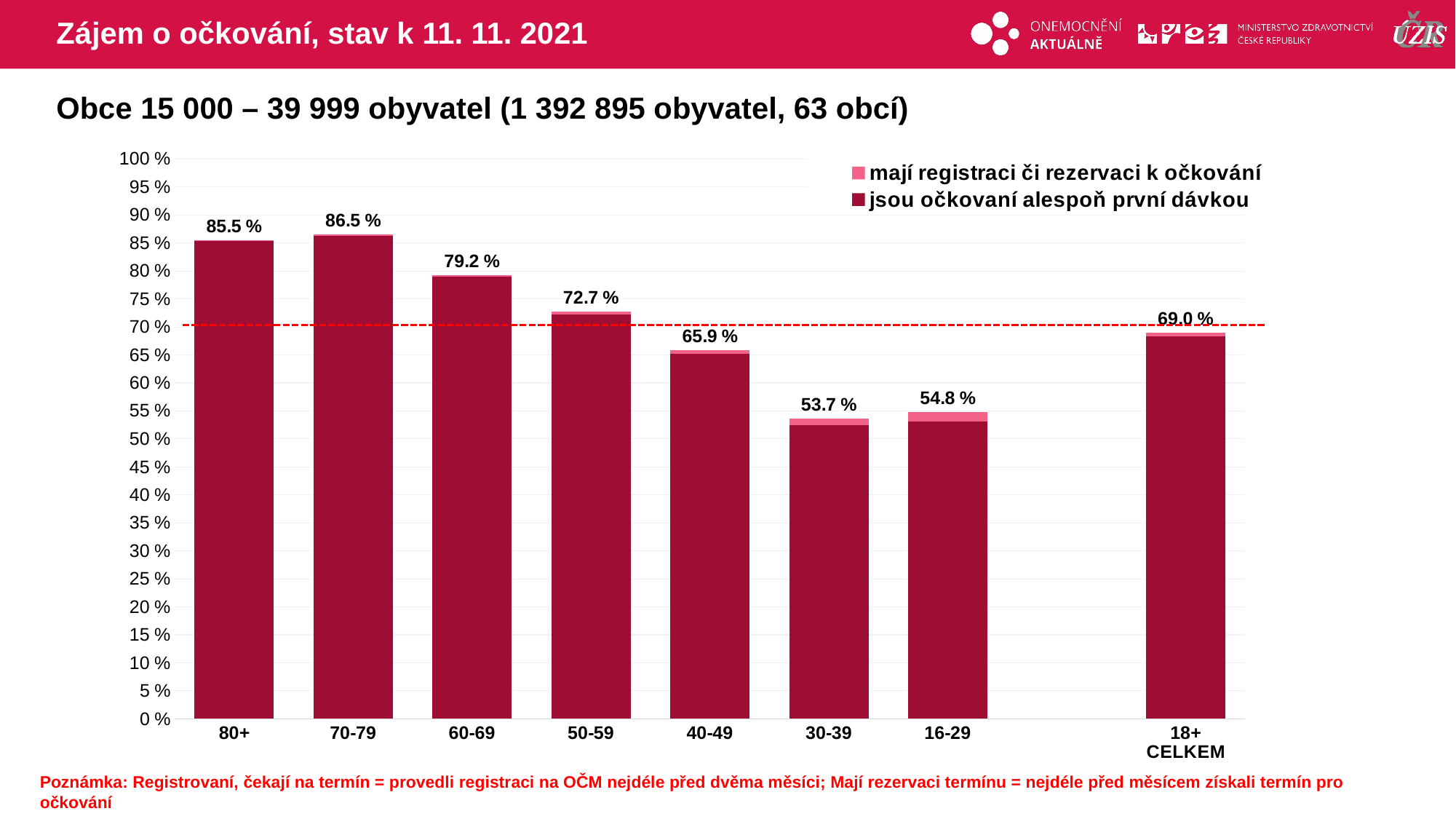

# Zájem o očkování, stav k 11. 11. 2021
Obce 15 000 – 39 999 obyvatel (1 392 895 obyvatel, 63 obcí)

### Chart

| Category | mají registraci či rezervaci k očkování | jsou očkovaní alespoň první dávkou |
|---|---|---|
| 80+ | 85.5199 | 85.3600039 |
| 70-79 | 86.48145 | 86.2521082 |
| 60-69 | 79.19209 | 78.9418114 |
| 50-59 | 72.7037 | 72.220615 |
| 40-49 | 65.90492 | 65.217587 |
| 30-39 | 53.67074 | 52.5131543 |
| 16-29 | 54.78105 | 53.161224 |
|  | None | None |
| 18+ CELKEM | 69.02832 | 68.3308721 |
Poznámka: Registrovaní, čekají na termín = provedli registraci na OČM nejdéle před dvěma měsíci; Mají rezervaci termínu = nejdéle před měsícem získali termín pro očkování